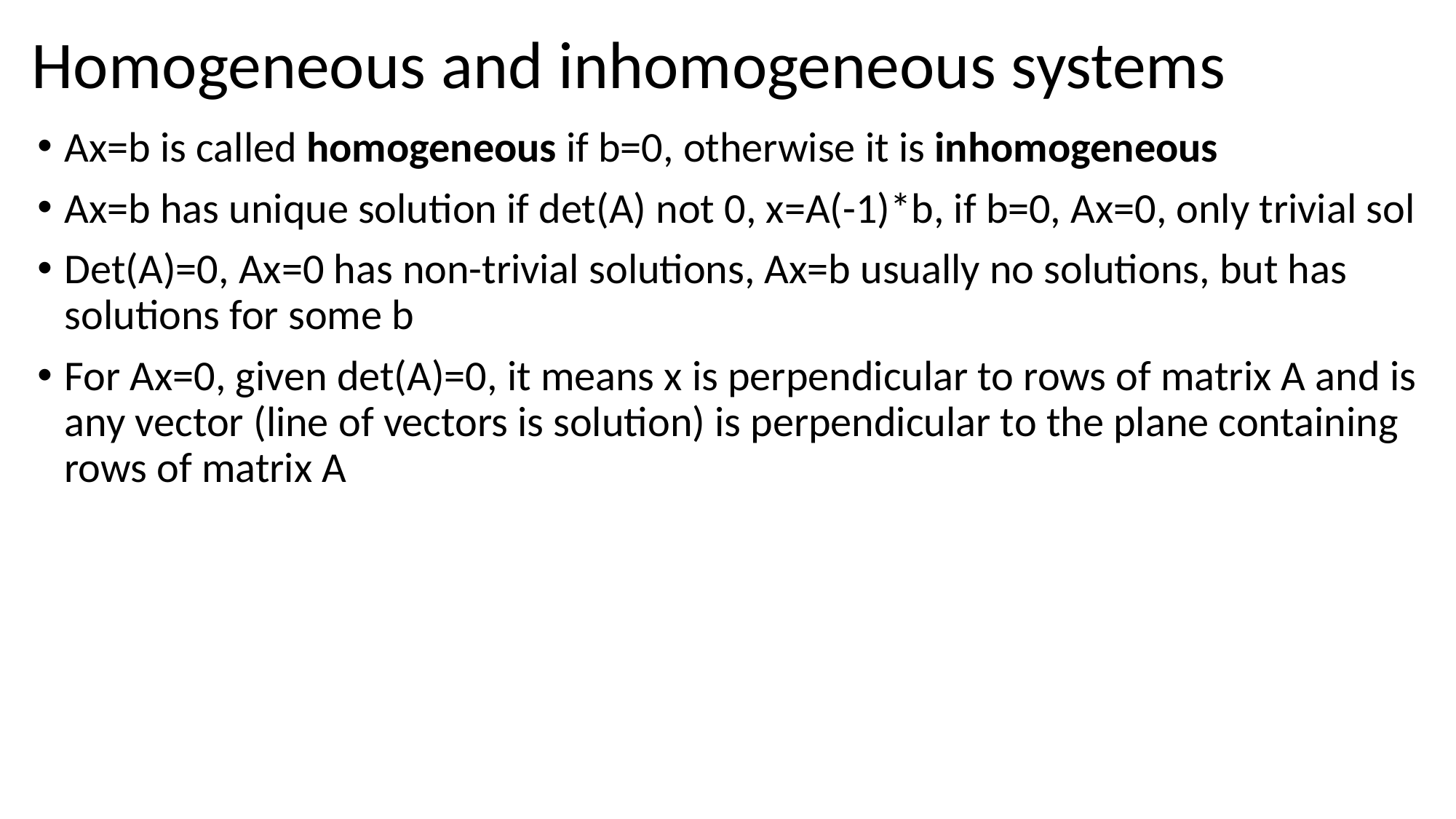

# Homogeneous and inhomogeneous systems
Ax=b is called homogeneous if b=0, otherwise it is inhomogeneous
Ax=b has unique solution if det(A) not 0, x=A(-1)*b, if b=0, Ax=0, only trivial sol
Det(A)=0, Ax=0 has non-trivial solutions, Ax=b usually no solutions, but has solutions for some b
For Ax=0, given det(A)=0, it means x is perpendicular to rows of matrix A and is any vector (line of vectors is solution) is perpendicular to the plane containing rows of matrix A